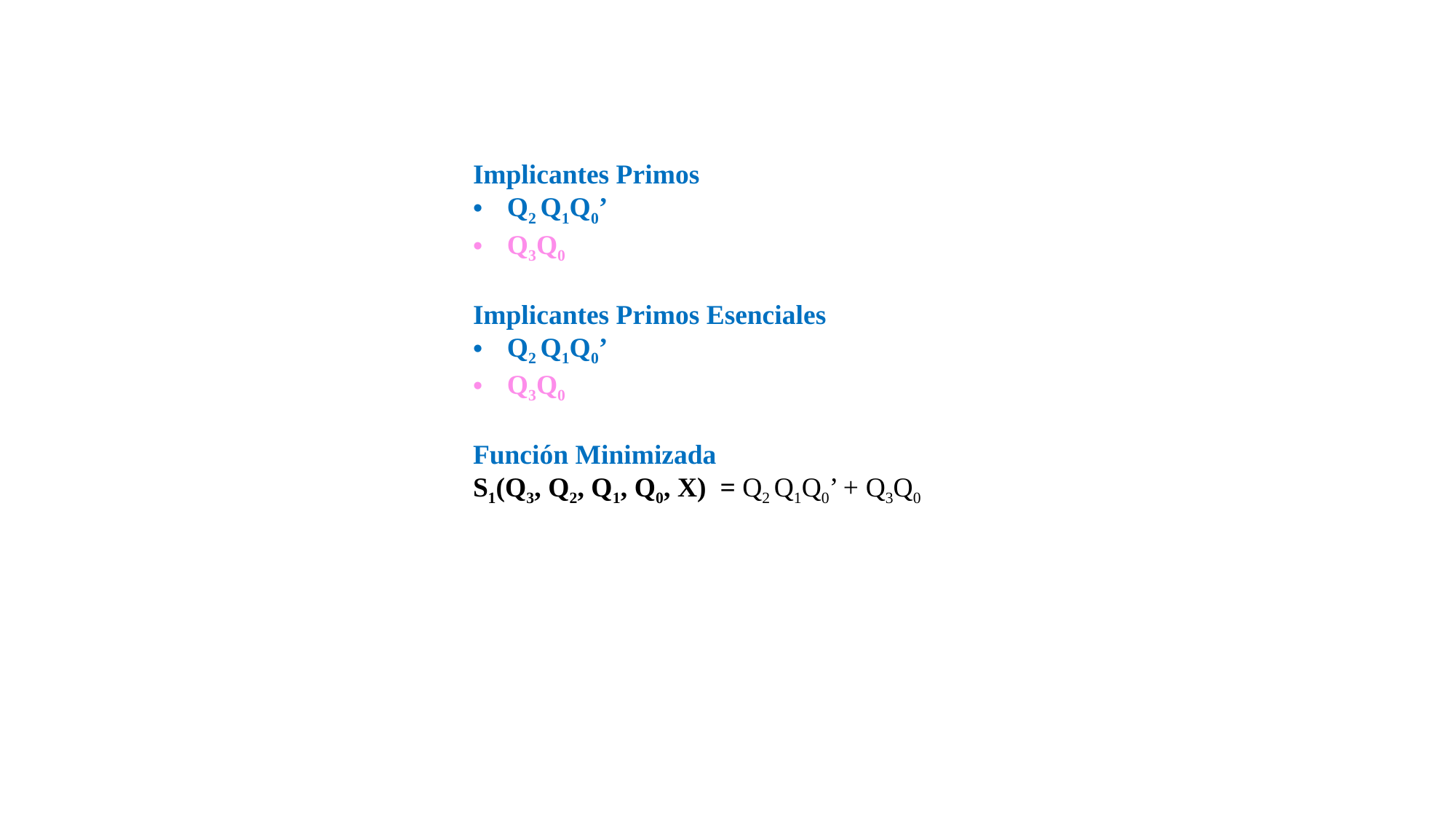

Implicantes Primos
Q2 Q1Q0’
Q3Q0

Implicantes Primos Esenciales
Q2 Q1Q0’
Q3Q0

Función Minimizada
S1(Q3, Q2, Q1, Q0, X)  = Q2 Q1Q0’ + Q3Q0